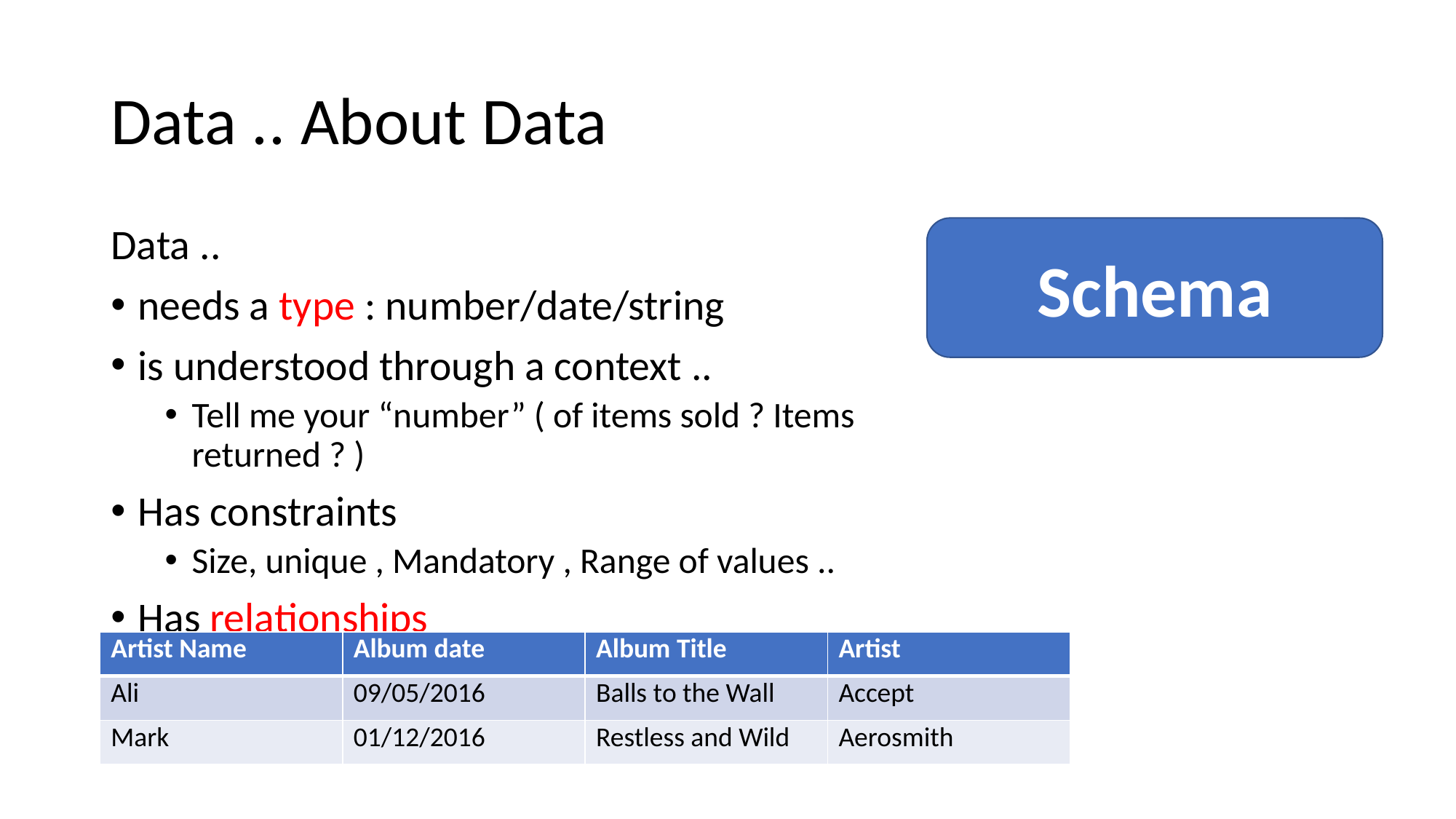

# Data .. About Data
Data ..
needs a type : number/date/string
is understood through a context ..
Tell me your “number” ( of items sold ? Items returned ? )
Has constraints
Size, unique , Mandatory , Range of values ..
Has relationships

Schema
| Artist Name | Album date | Album Title | Artist |
| --- | --- | --- | --- |
| Ali | 09/05/2016 | Balls to the Wall | Accept |
| Mark | 01/12/2016 | Restless and Wild | Aerosmith |